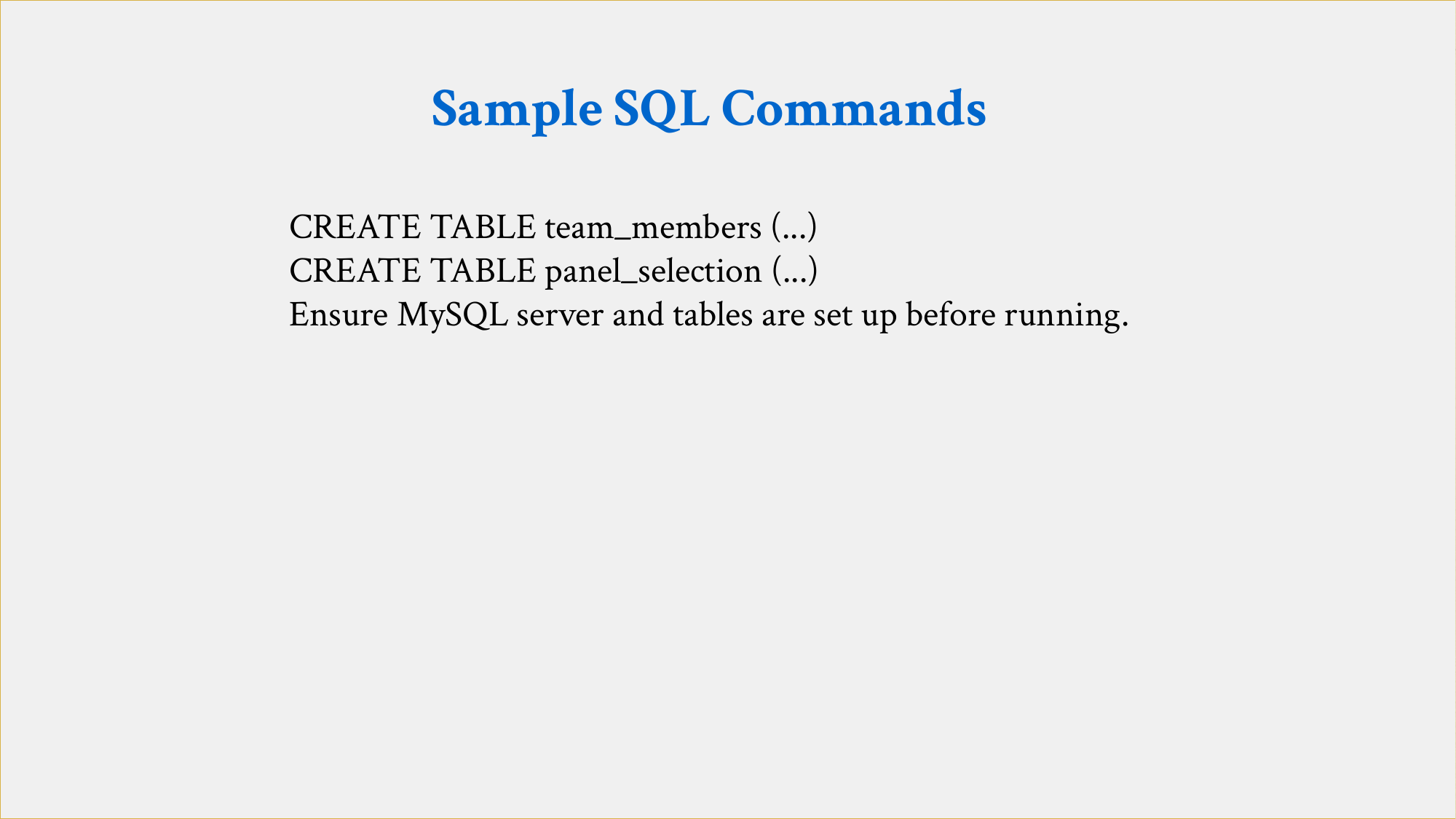

Sample SQL Commands

CREATE TABLE team_members (...)
CREATE TABLE panel_selection (...)
Ensure MySQL server and tables are set up before running.